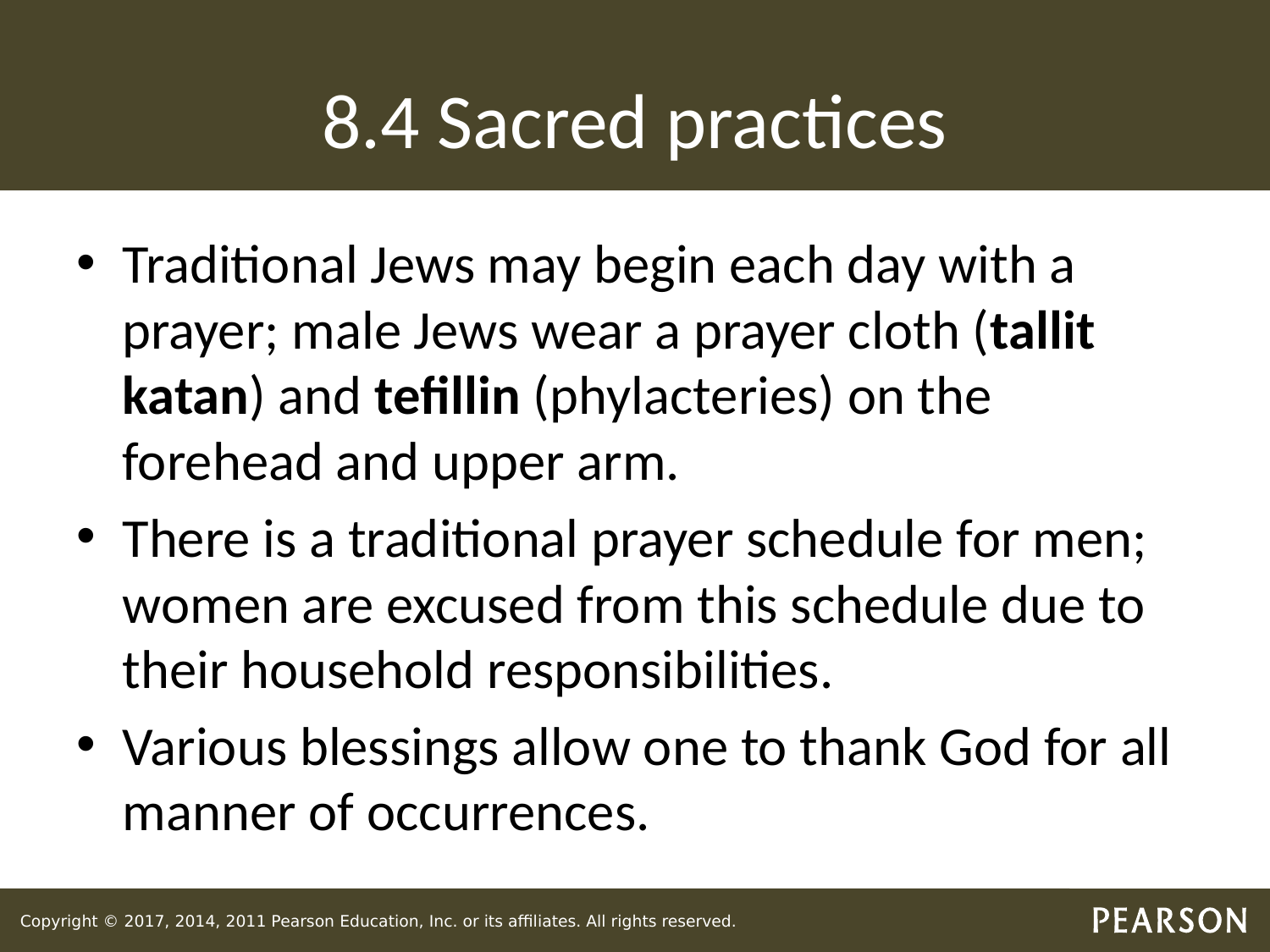

# 8.4 Sacred practices
Traditional Jews may begin each day with a prayer; male Jews wear a prayer cloth (tallit katan) and tefillin (phylacteries) on the forehead and upper arm.
There is a traditional prayer schedule for men; women are excused from this schedule due to their household responsibilities.
Various blessings allow one to thank God for all manner of occurrences.